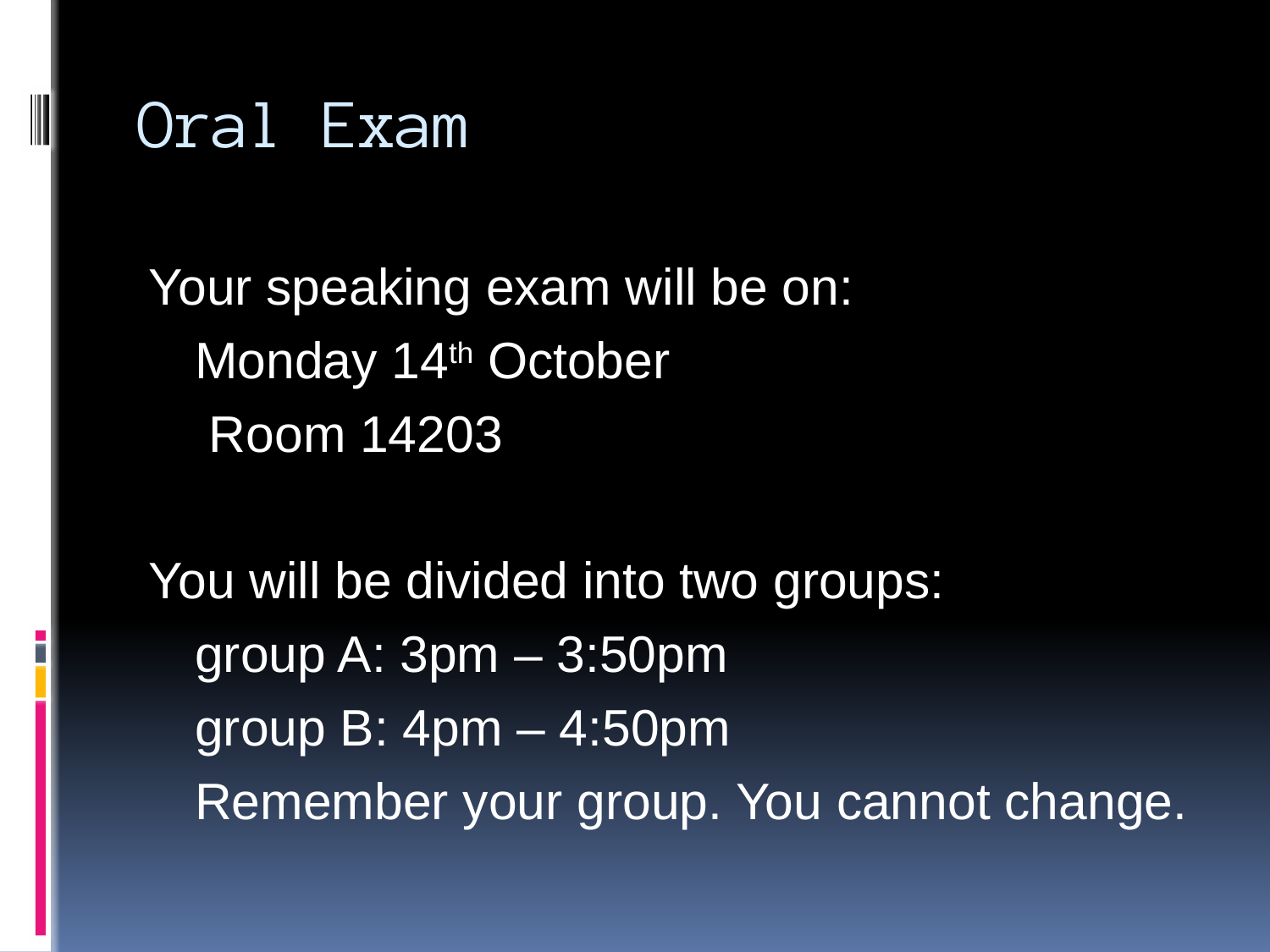

# Oral Exam
Your speaking exam will be on:
		Monday 14th October
		 Room 14203

You will be divided into two groups:
		group A: 3pm – 3:50pm
		group B: 4pm – 4:50pm
	Remember your group. You cannot change.